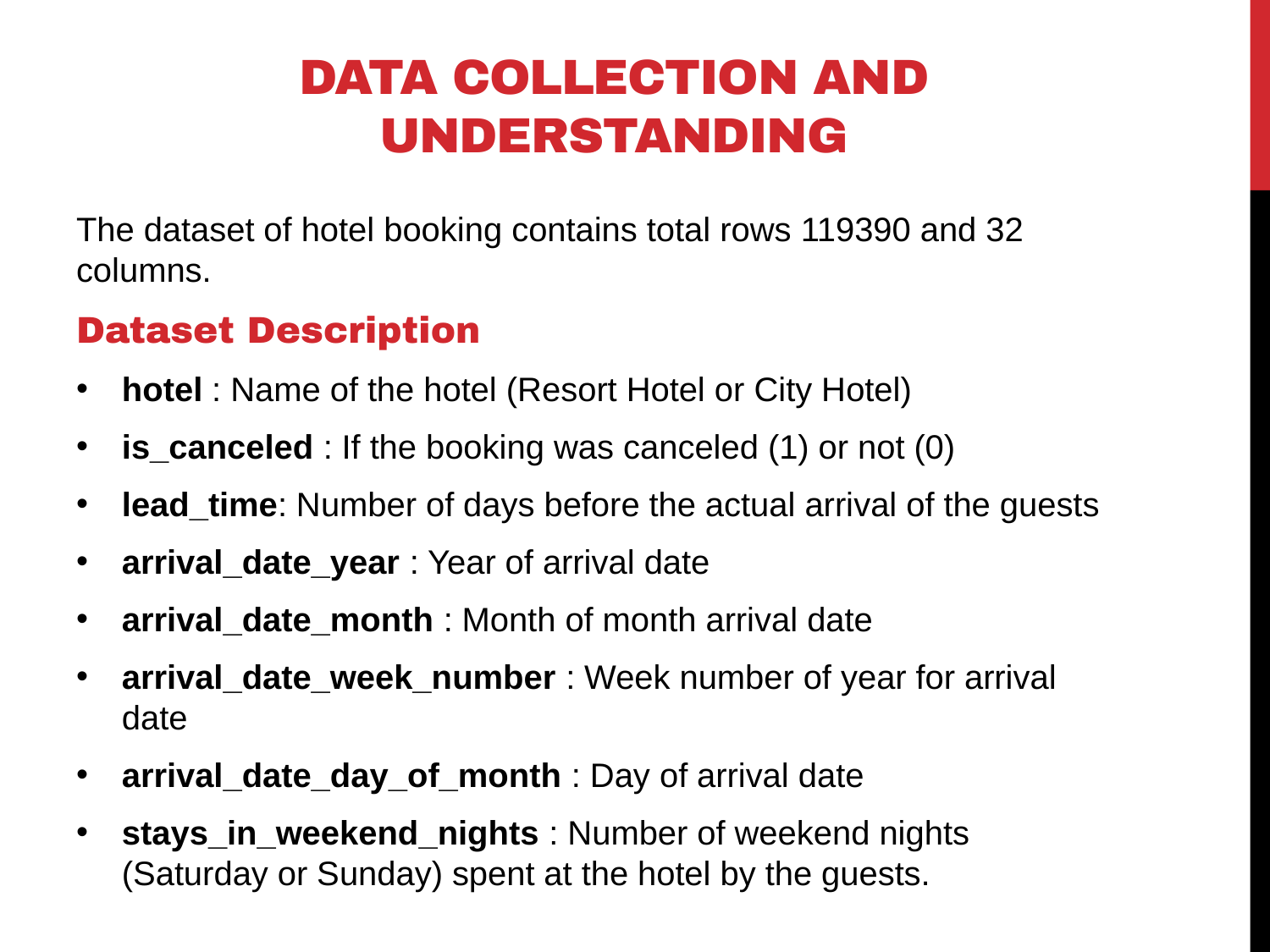

# DATA COLLECTION AND UNDERSTANDING
The dataset of hotel booking contains total rows 119390 and 32 columns.
Dataset Description
hotel : Name of the hotel (Resort Hotel or City Hotel)
is_canceled : If the booking was canceled (1) or not (0)
lead_time: Number of days before the actual arrival of the guests
arrival_date_year : Year of arrival date
arrival_date_month : Month of month arrival date
arrival_date_week_number : Week number of year for arrival date
arrival_date_day_of_month : Day of arrival date
stays_in_weekend_nights : Number of weekend nights (Saturday or Sunday) spent at the hotel by the guests.